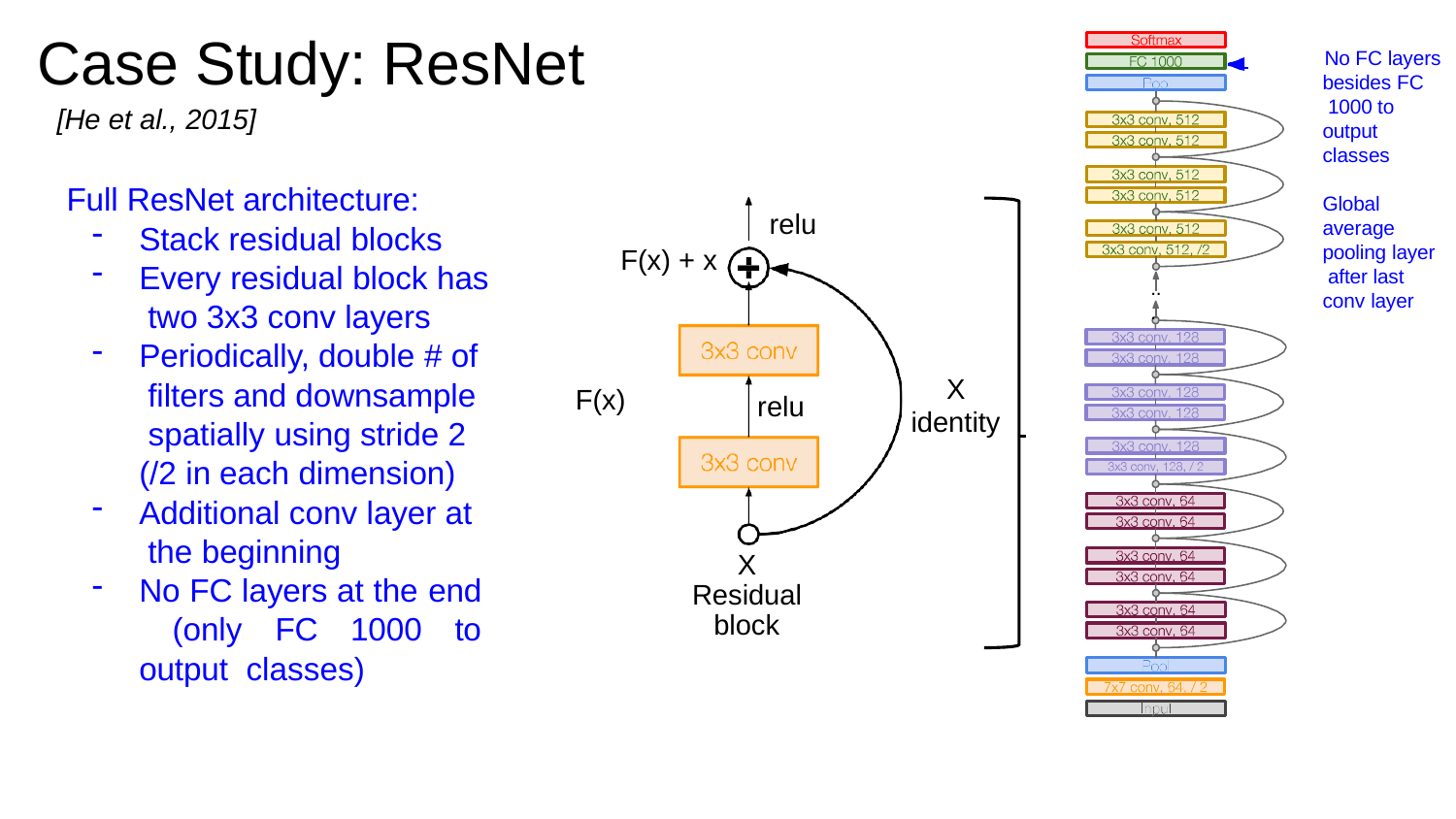

# Case Study: ResNet
[He et al., 2015]

 	 No FC layers
besides FC  1000 to  output  classes

Full ResNet architecture:

Global  average  pooling layer  after last  conv layer

relu

Stack residual blocks
Every residual block has  two 3x3 conv layers
Periodically, double # of  filters and downsample  spatially using stride 2  (/2 in each dimension)
Additional conv layer at  the beginning
No FC layers at the end  (only FC 1000 to output  classes)

F(x) + x

..
.

X
identity

F(x)

relu

X
Residual block

Lecture 9 - 73
May 1, 2018
Fei-Fei Li & Justin Johnson & Serena Yeung
Fei-Fei Li & Justin Johnson & Serena Yeung	Lecture 9 -	May 1, 2018